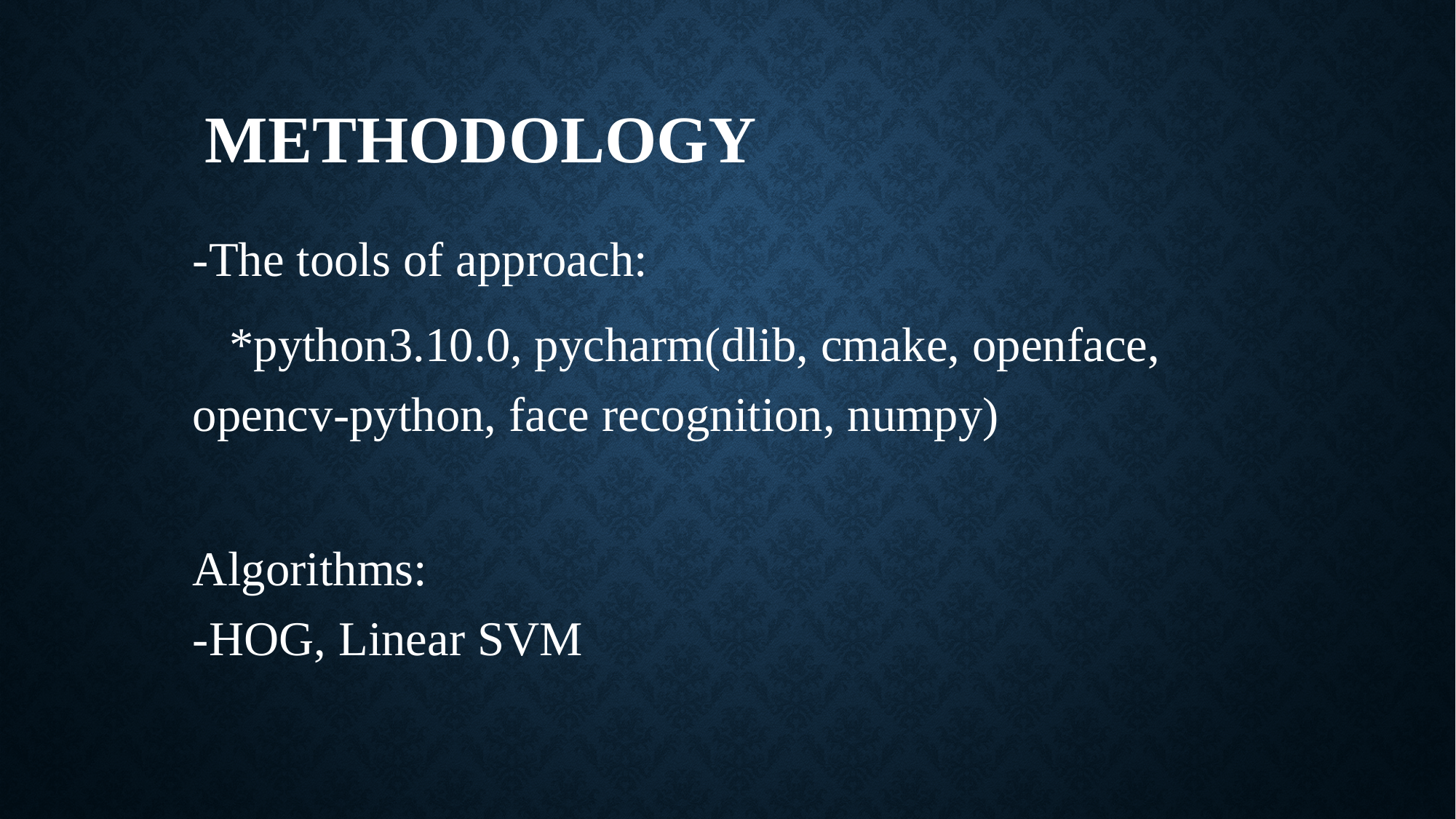

# Methodology
-The tools of approach:
   *python3.10.0, pycharm(dlib, cmake, openface, opencv-python, face recognition, numpy)
Algorithms:
-HOG, Linear SVM